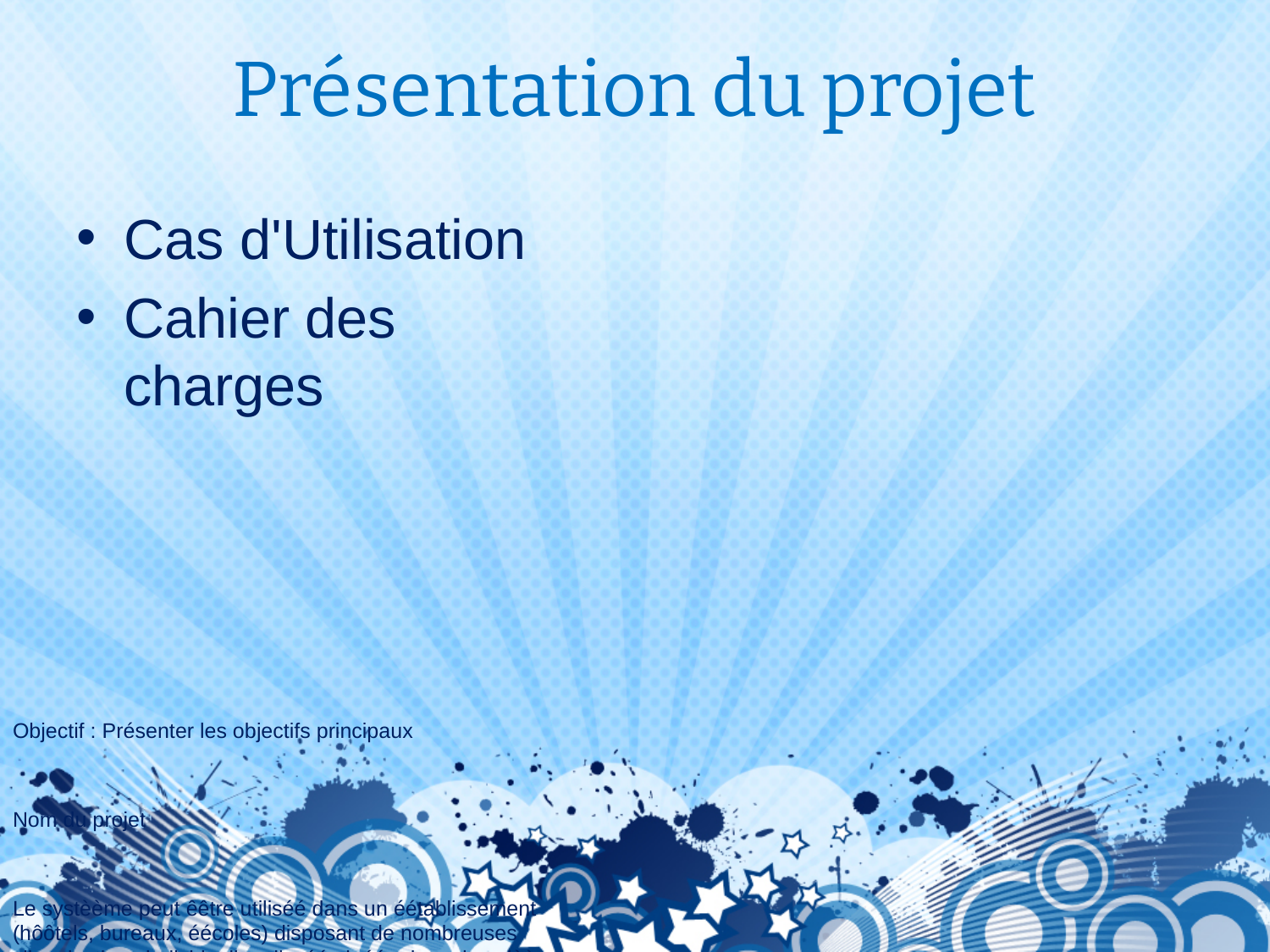

# Présentation du projet
Cas d'Utilisation
Cahier des charges
Objectif : Présenter les objectifs principaux

Nom du projet

Le systèème peut êêtre utiliséé dans un éétablissement (hôôtels, bureaux, éécoles) disposant de nombreuses climatisations individuelles dissééminéée dans des pièèces ééparses. L’’objectif est de rééduire les coûts éénergéétiques attribuéé àà l’’oublie de l’’arrêêt par le personnel des systèèmes de climatisations. Une marche ou un arrêêt distant sous contrainte, horaire journalier, tempéérature ambiante, ou par opéérateur direct permettra une diminution sensible du coût des factures éénergéétiques de l’’éétablissement concernéé. Une commande par smartphone connectéé permettra en éétant dans la salle concernéée de s’’affranchir des tééléécommandes des constructeurs.

Ajouter une image du projet.